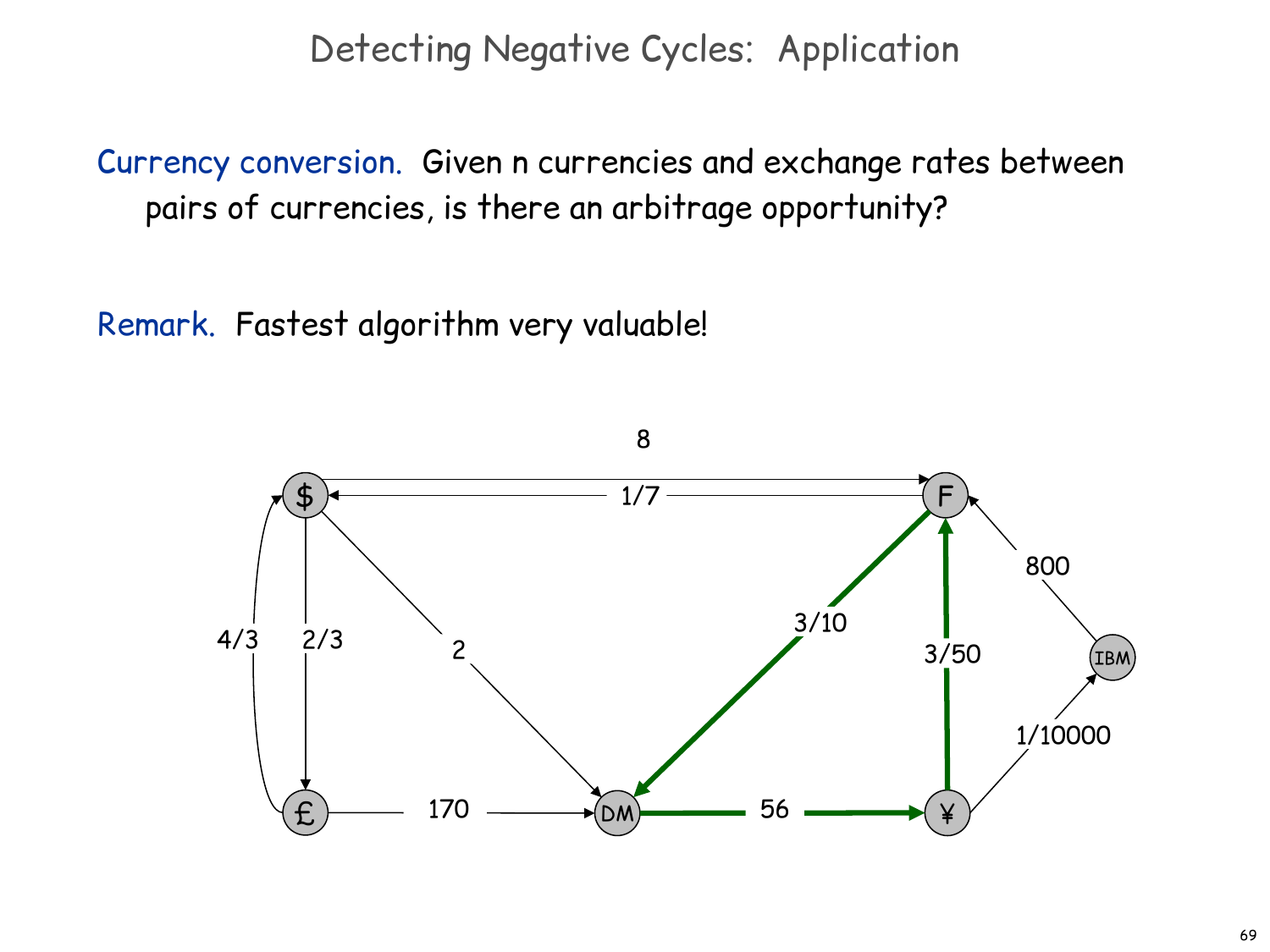

# Detecting Negative Cycles:  Application
Currency conversion.  Given n currencies and exchange rates between pairs of currencies, is there an arbitrage opportunity?

Remark.  Fastest algorithm very valuable!
8
$
F
 1/7
800
3/10
4/3
2/3
 2
IBM
 3/50
1/10000
£
¥
DM
 170
56
69